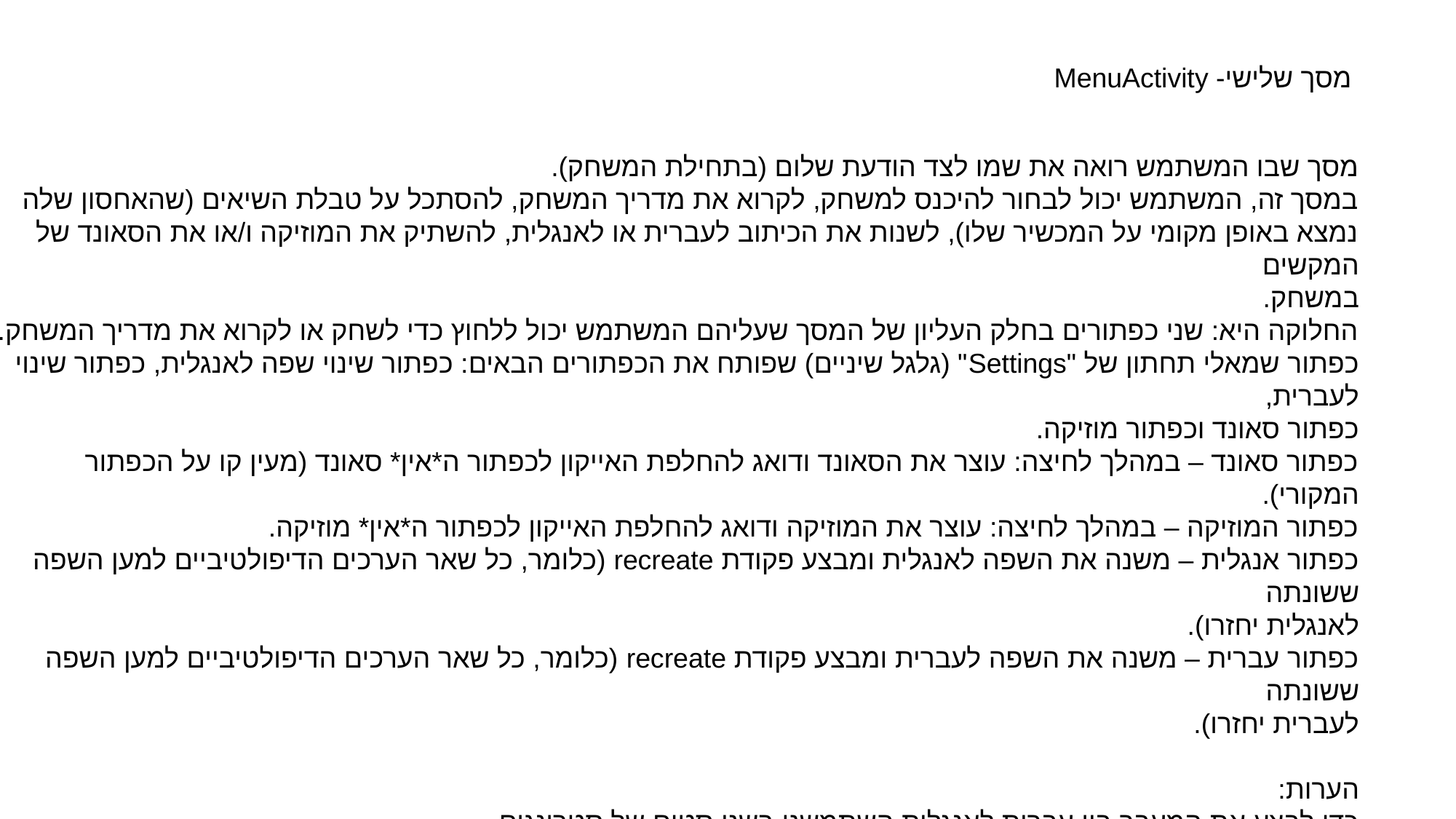

מסך שלישי- MenuActivity
מסך שבו המשתמש רואה את שמו לצד הודעת שלום (בתחילת המשחק).
במסך זה, המשתמש יכול לבחור להיכנס למשחק, לקרוא את מדריך המשחק, להסתכל על טבלת השיאים (שהאחסון שלה
נמצא באופן מקומי על המכשיר שלו), לשנות את הכיתוב לעברית או לאנגלית, להשתיק את המוזיקה ו/או את הסאונד של המקשים
במשחק.
החלוקה היא: שני כפתורים בחלק העליון של המסך שעליהם המשתמש יכול ללחוץ כדי לשחק או לקרוא את מדריך המשחק.
כפתור שמאלי תחתון של "Settings" (גלגל שיניים) שפותח את הכפתורים הבאים: כפתור שינוי שפה לאנגלית, כפתור שינוי לעברית,
כפתור סאונד וכפתור מוזיקה.
כפתור סאונד – במהלך לחיצה: עוצר את הסאונד ודואג להחלפת האייקון לכפתור ה*אין* סאונד (מעין קו על הכפתור המקורי).
כפתור המוזיקה – במהלך לחיצה: עוצר את המוזיקה ודואג להחלפת האייקון לכפתור ה*אין* מוזיקה.
כפתור אנגלית – משנה את השפה לאנגלית ומבצע פקודת recreate (כלומר, כל שאר הערכים הדיפולטיביים למען השפה ששונתה
לאנגלית יחזרו).
כפתור עברית – משנה את השפה לעברית ומבצע פקודת recreate (כלומר, כל שאר הערכים הדיפולטיביים למען השפה ששונתה
לעברית יחזרו).

הערות:
כדי לבצע את המעבר בין עברית לאנגלית השתמשנו בשני סטים של סטרינגים.
כפתור Settings מבצע אנימציה קטנה של גלגול ב180 מעלות כשהוא נפתח או נסגר.
ישנו מעין Simon מעופף קטן (שאותו יצרנו במחלקה ג'וואית וקראנו לו מתוך הactivity_menu).